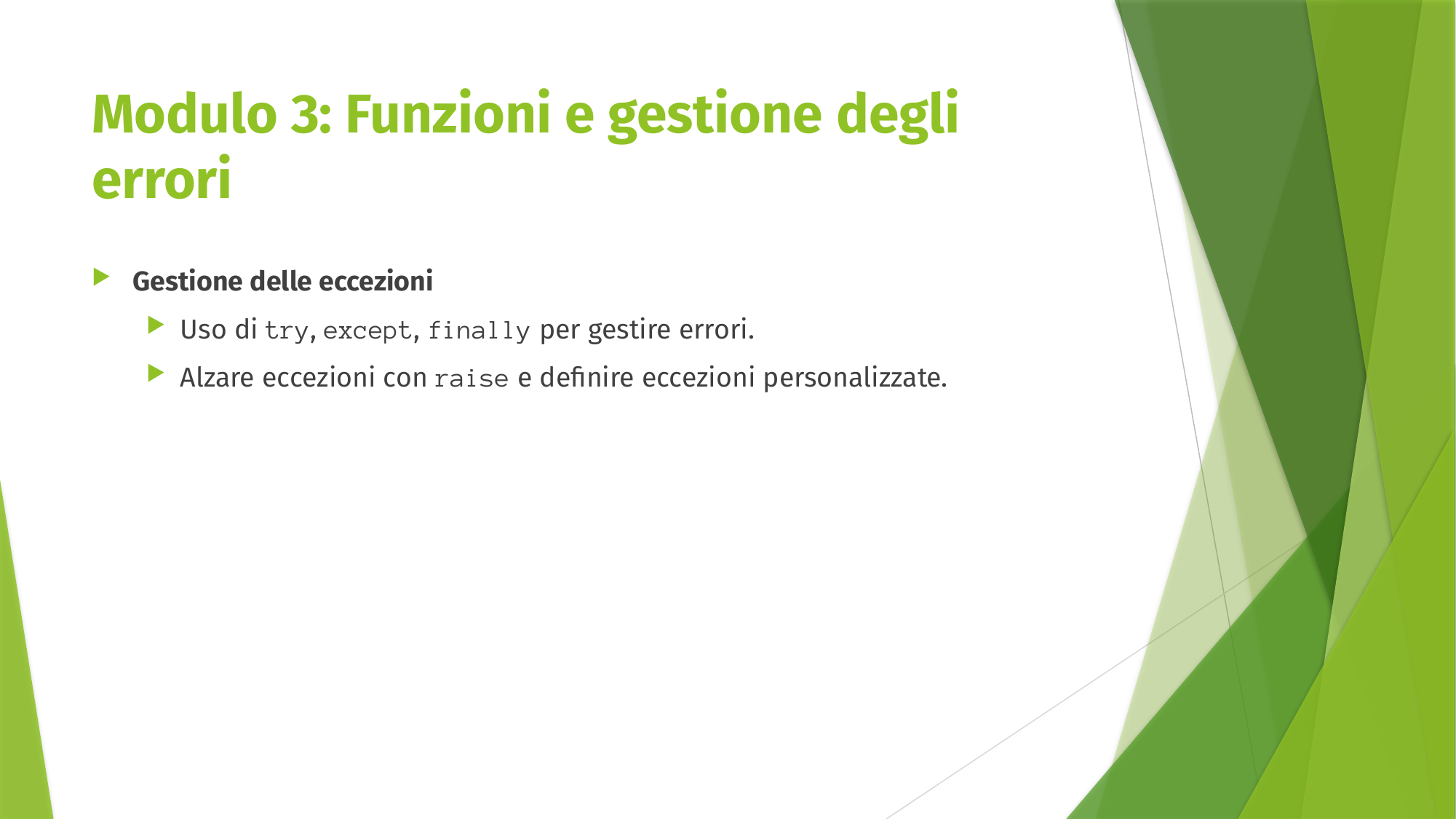

# Modulo 3: Funzioni e gestione degli errori

Gestione delle eccezioni
Uso di try, except, finally per gestire errori.
Alzare eccezioni con raise e definire eccezioni personalizzate.